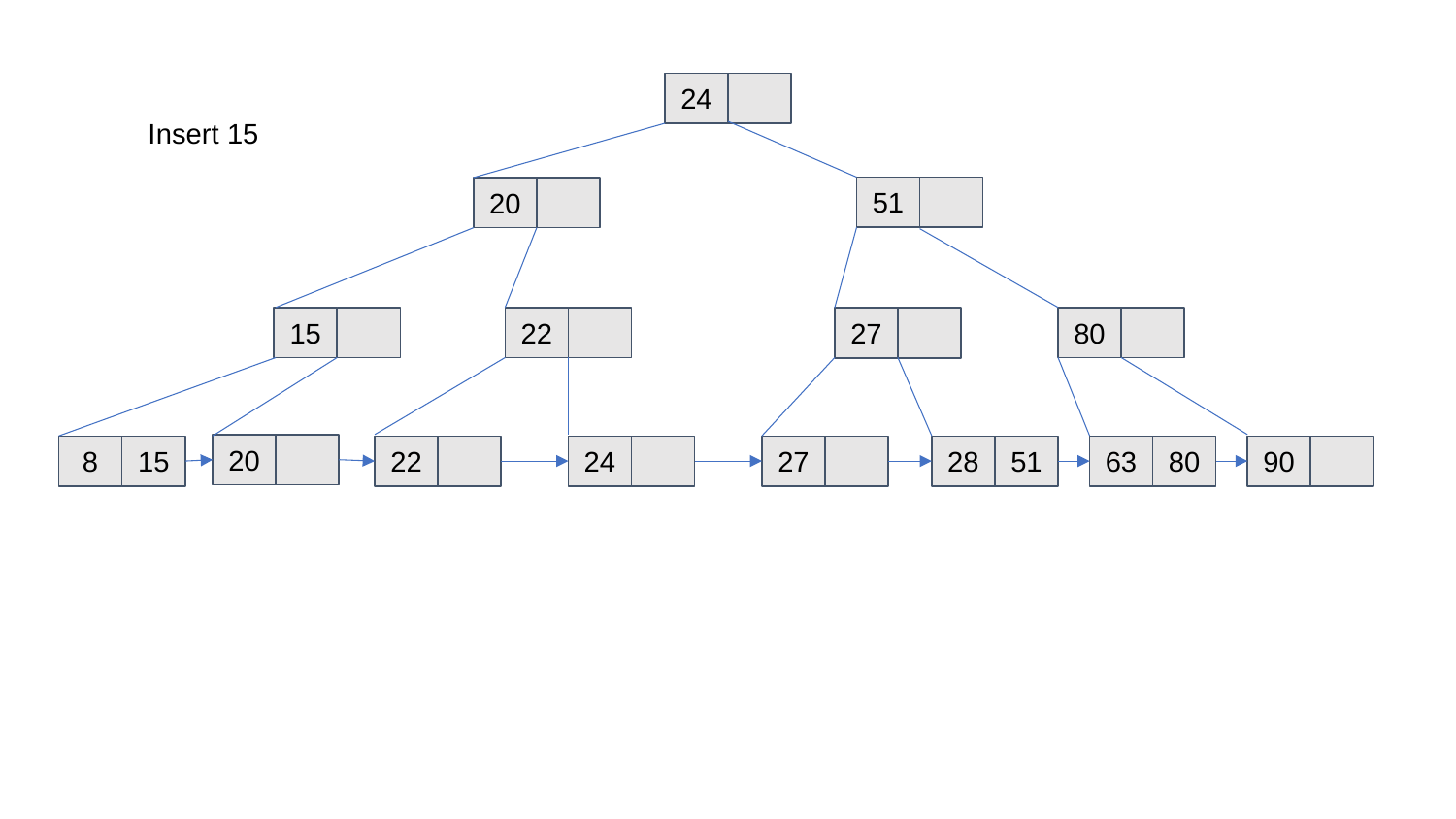

24

Insert 15
51

20

15

22

80

27

20

8
15
22

24

27

28
51
63
80
90